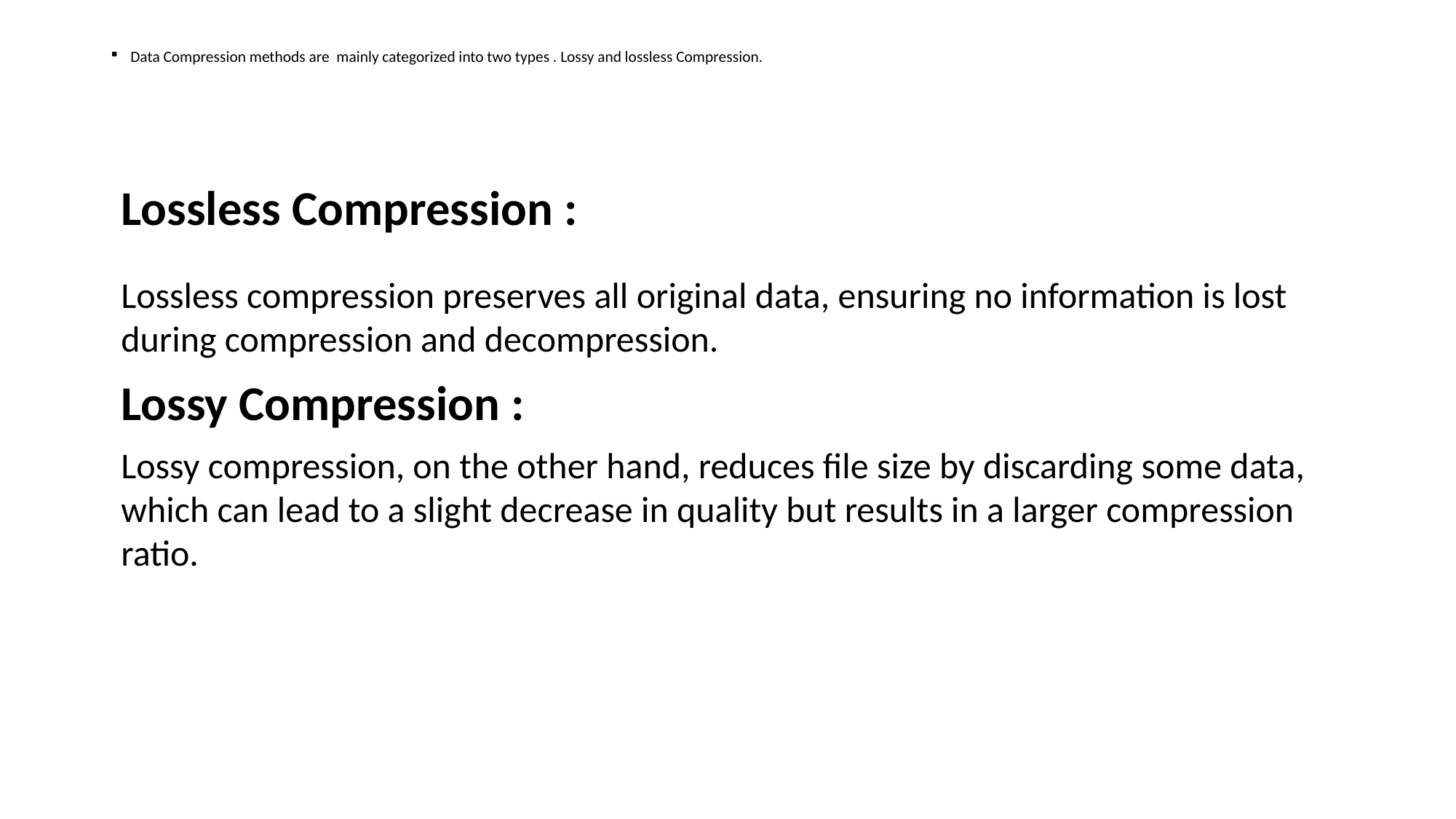

# Data Compression methods are  mainly categorized into two types . Lossy and lossless Compression.
Lossless Compression :
Lossless compression preserves all original data, ensuring no information is lost during compression and decompression.
Lossy Compression :
Lossy compression, on the other hand, reduces file size by discarding some data, which can lead to a slight decrease in quality but results in a larger compression ratio.